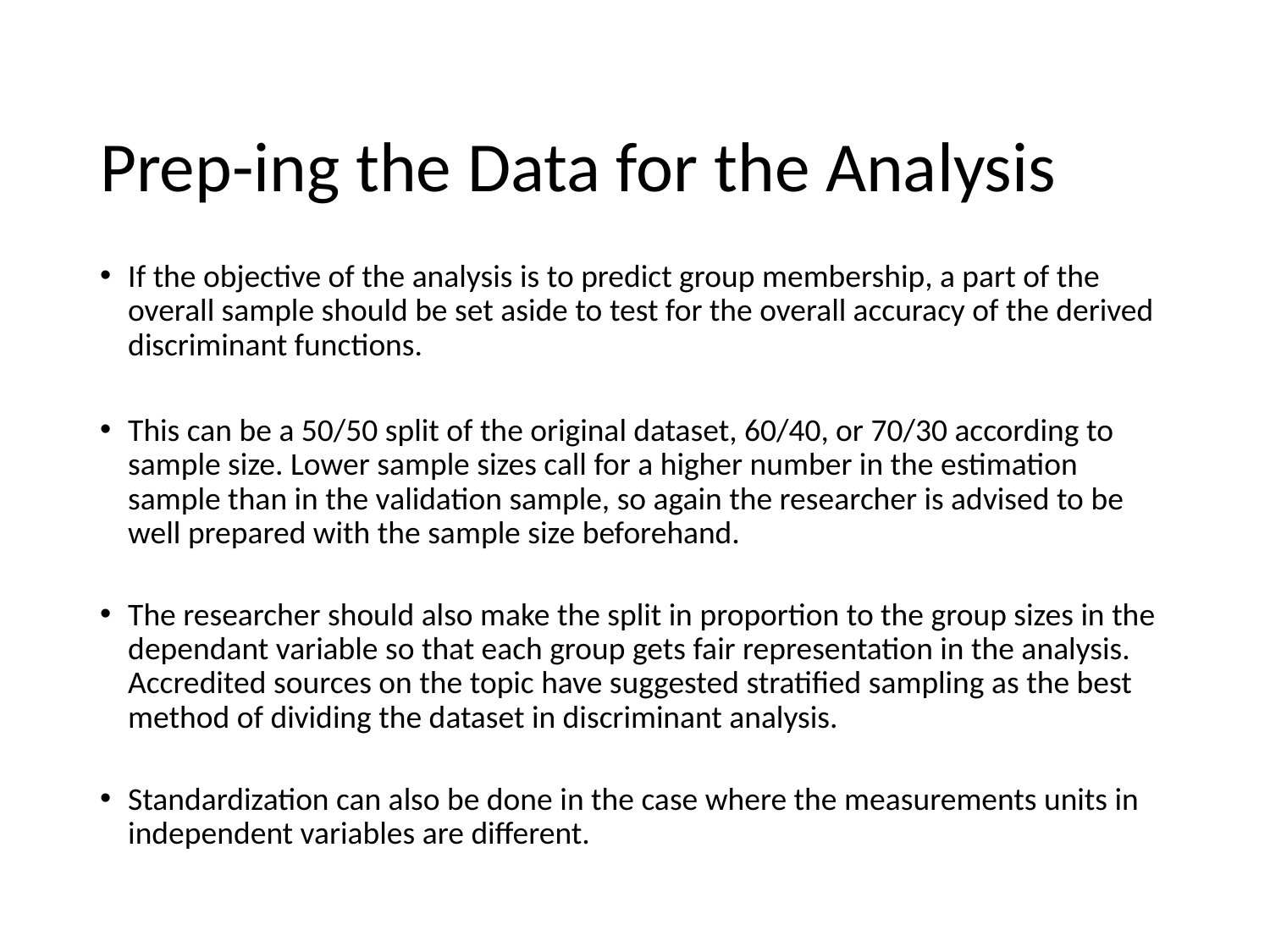

# Prep-ing the Data for the Analysis
If the objective of the analysis is to predict group membership, a part of the overall sample should be set aside to test for the overall accuracy of the derived discriminant functions.
This can be a 50/50 split of the original dataset, 60/40, or 70/30 according to sample size. Lower sample sizes call for a higher number in the estimation sample than in the validation sample, so again the researcher is advised to be well prepared with the sample size beforehand.
The researcher should also make the split in proportion to the group sizes in the dependant variable so that each group gets fair representation in the analysis. Accredited sources on the topic have suggested stratified sampling as the best method of dividing the dataset in discriminant analysis.
Standardization can also be done in the case where the measurements units in independent variables are different.